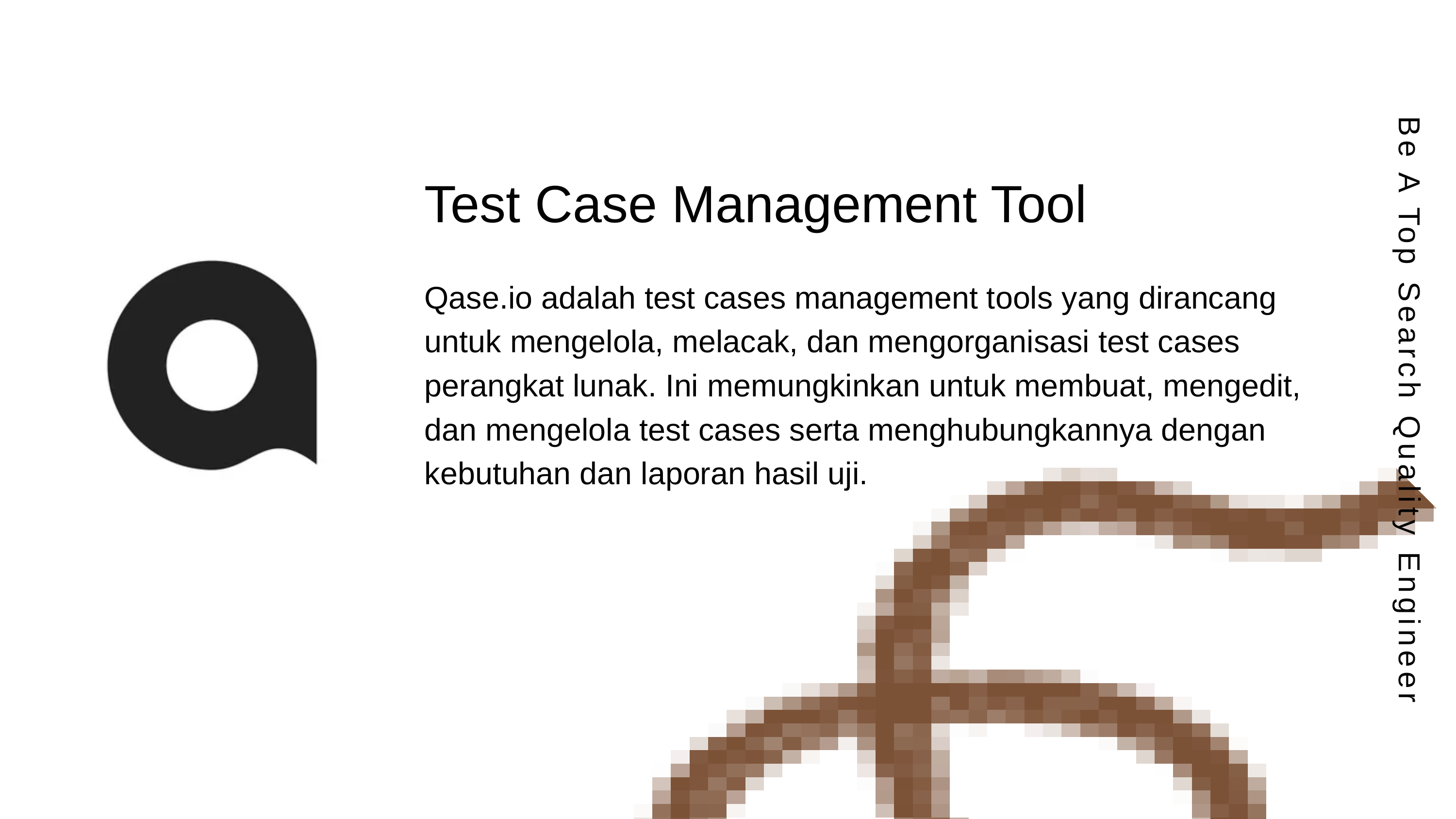

Test Case Management Tool

Qase.io adalah test cases management tools yang dirancang untuk mengelola, melacak, dan mengorganisasi test cases perangkat lunak. Ini memungkinkan untuk membuat, mengedit, dan mengelola test cases serta menghubungkannya dengan kebutuhan dan laporan hasil uji.

Be A Top Search Quality Engineer